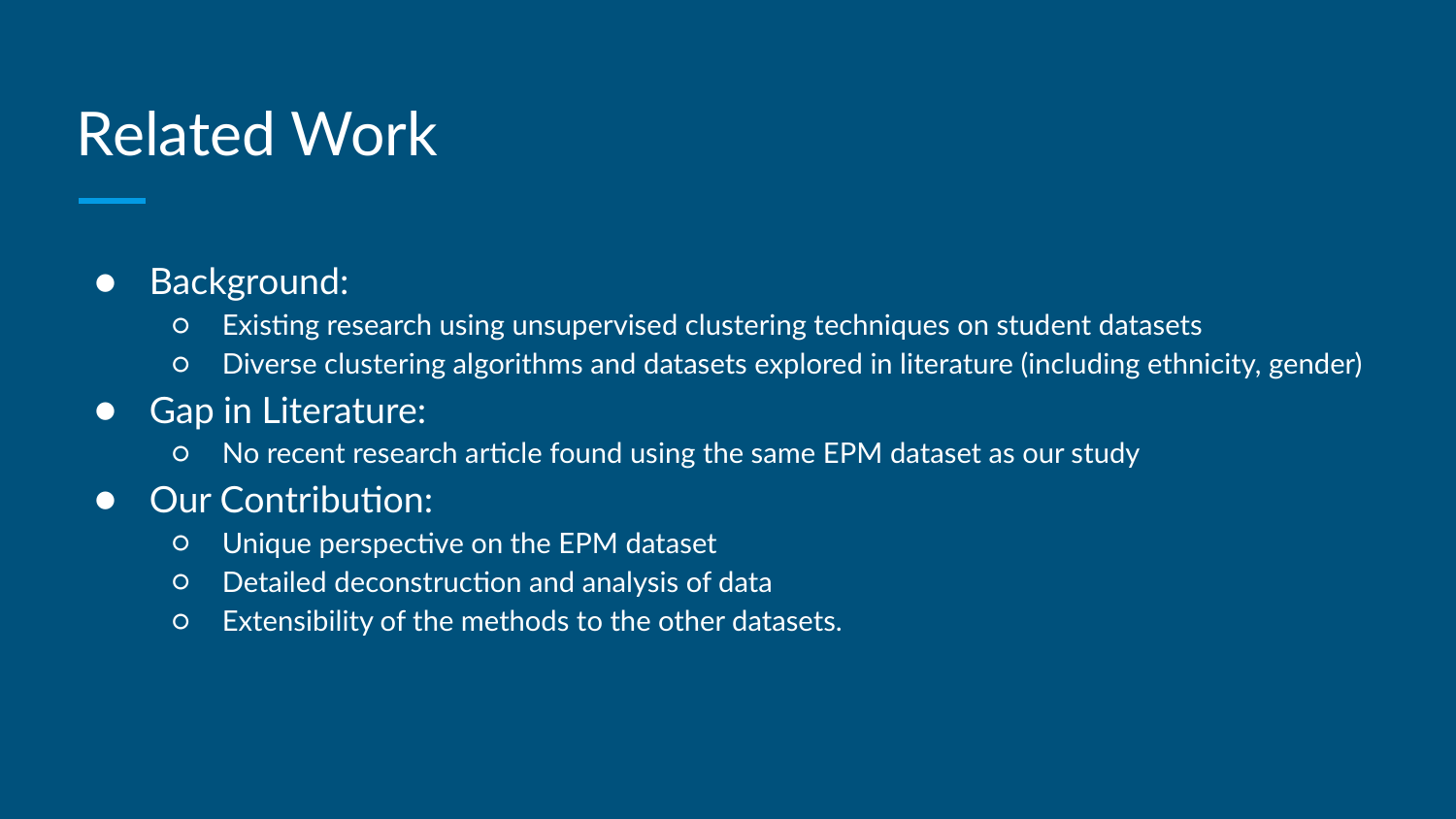

# Related Work
Background:
Existing research using unsupervised clustering techniques on student datasets
Diverse clustering algorithms and datasets explored in literature (including ethnicity, gender)
Gap in Literature:
No recent research article found using the same EPM dataset as our study
Our Contribution:
Unique perspective on the EPM dataset
Detailed deconstruction and analysis of data
Extensibility of the methods to the other datasets.